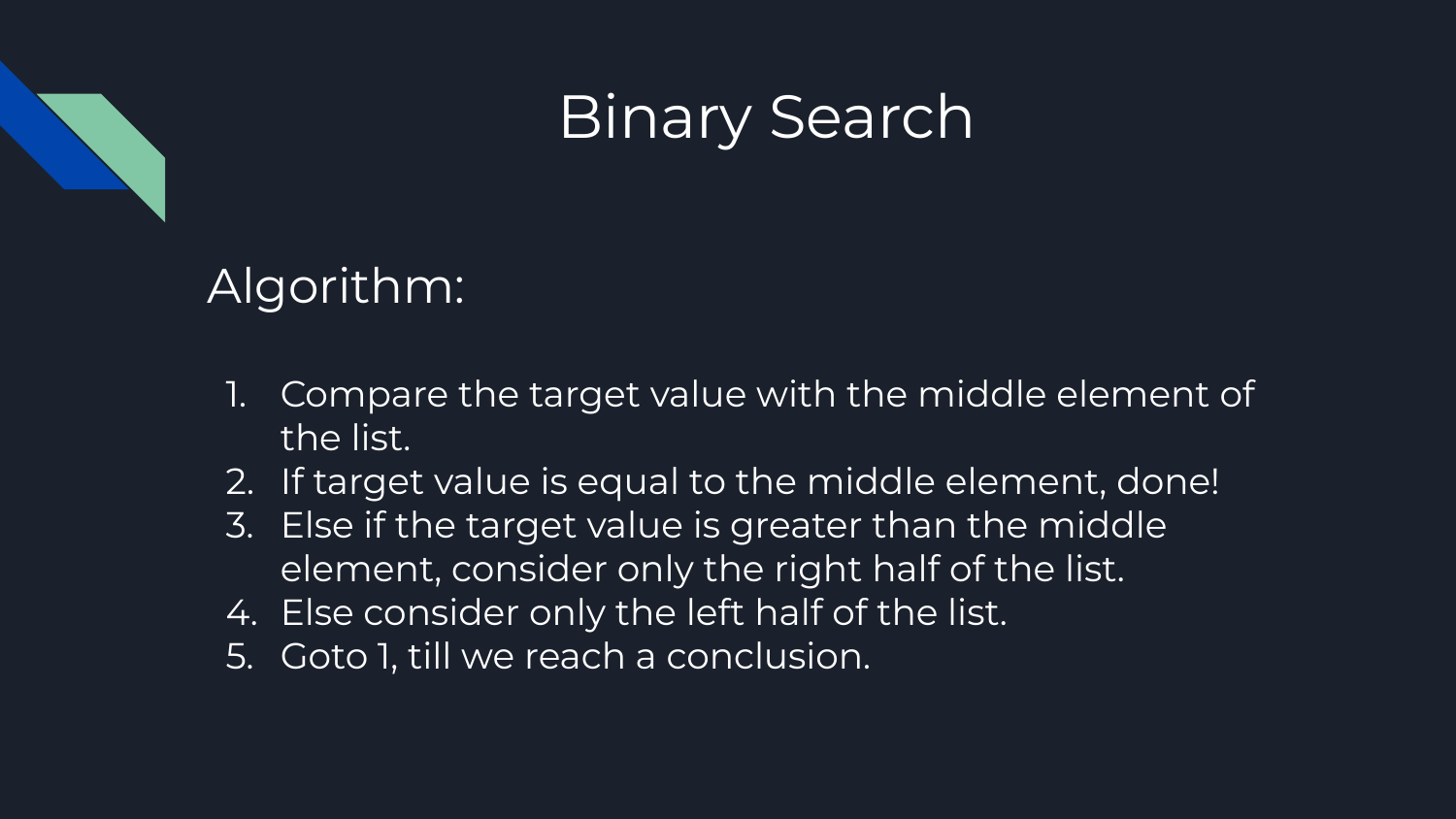

# Binary Search
Algorithm:

Compare the target value with the middle element of the list.
If target value is equal to the middle element, done!
Else if the target value is greater than the middle element, consider only the right half of the list.
Else consider only the left half of the list.
Goto 1, till we reach a conclusion.